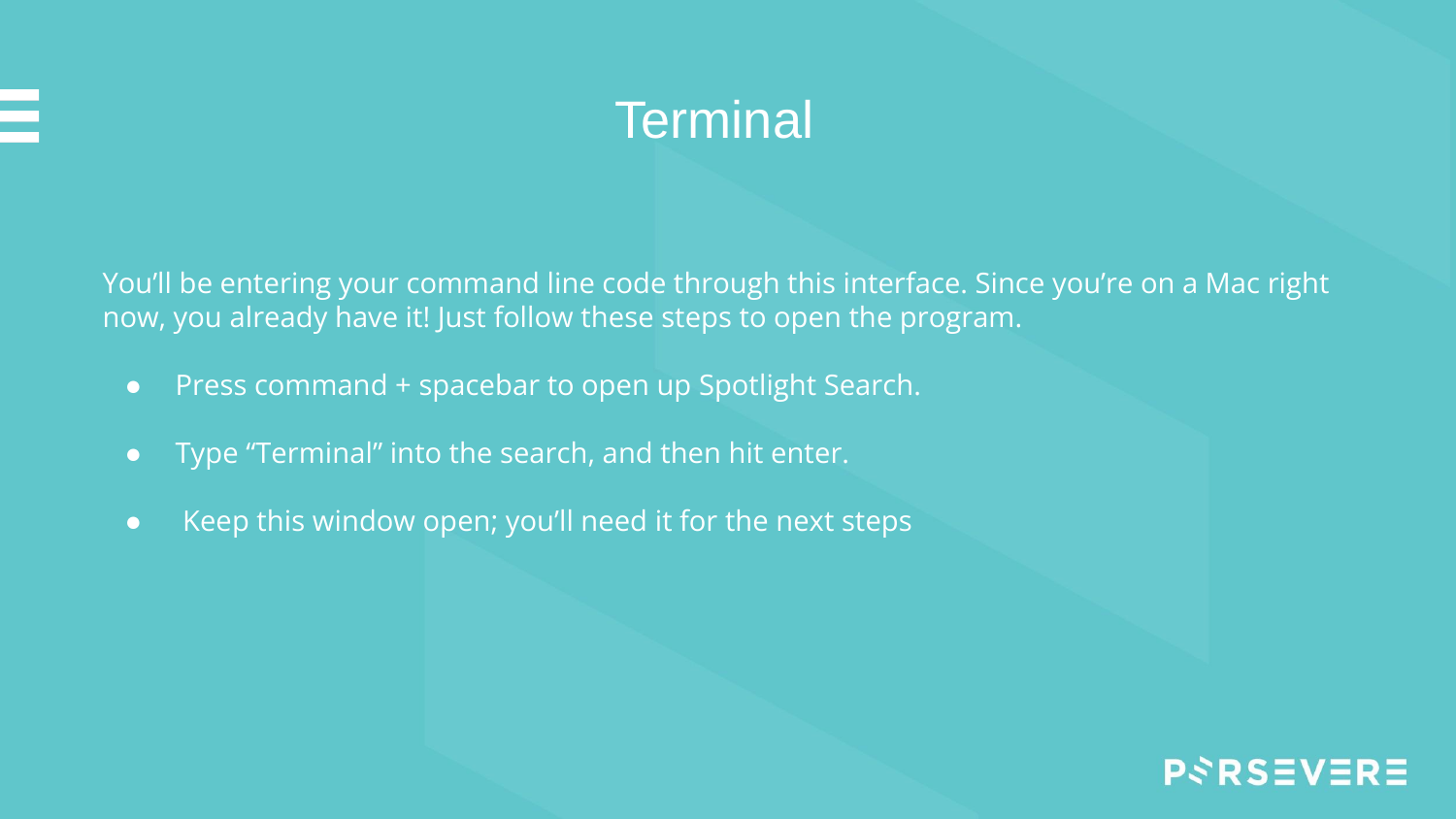

# Terminal
You’ll be entering your command line code through this interface. Since you’re on a Mac right now, you already have it! Just follow these steps to open the program.

Press command + spacebar to open up Spotlight Search.

Type “Terminal” into the search, and then hit enter.

 Keep this window open; you’ll need it for the next steps